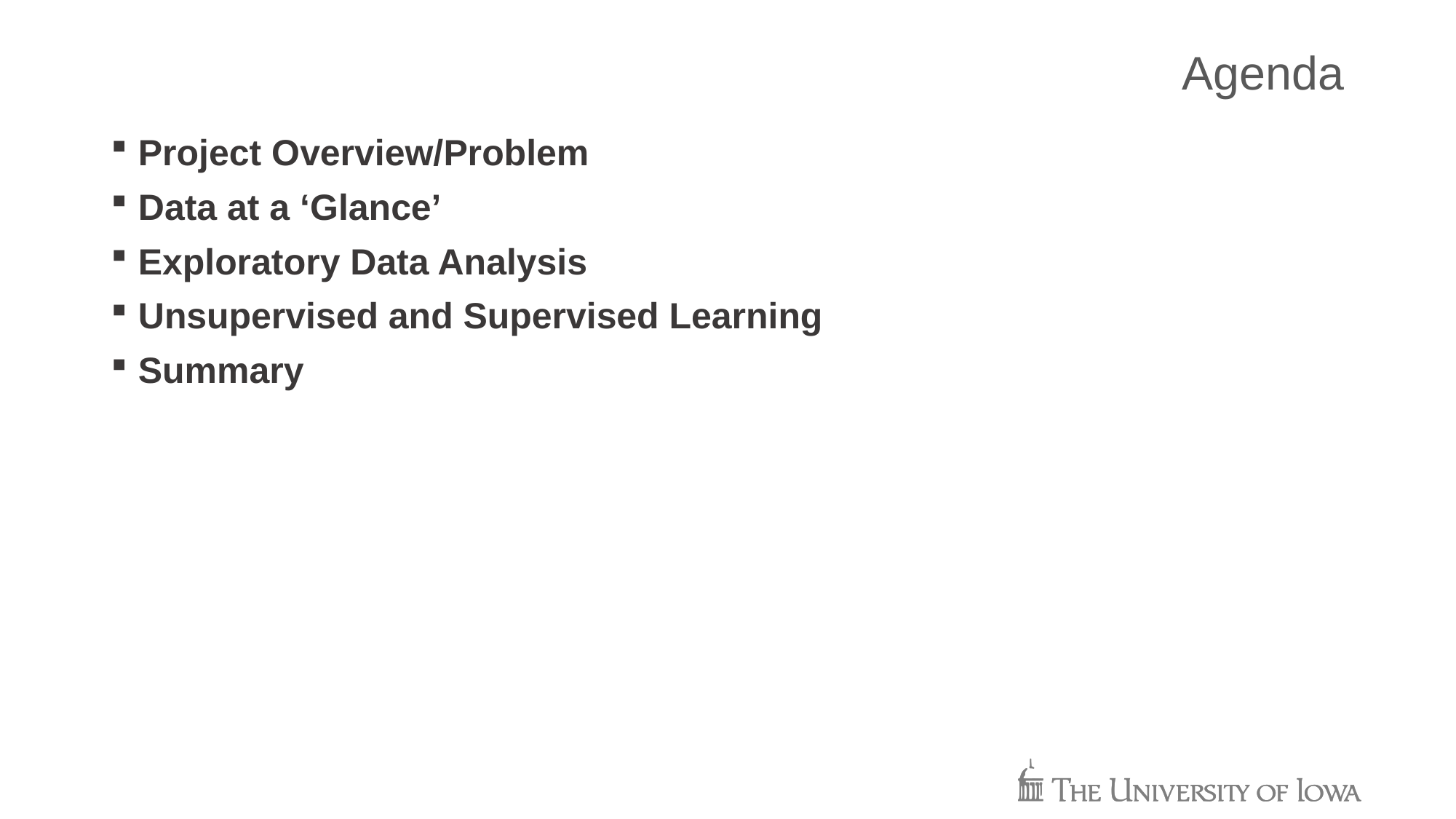

# Agenda
Project Overview/Problem
Data at a ‘Glance’
Exploratory Data Analysis
Unsupervised and Supervised Learning
Summary